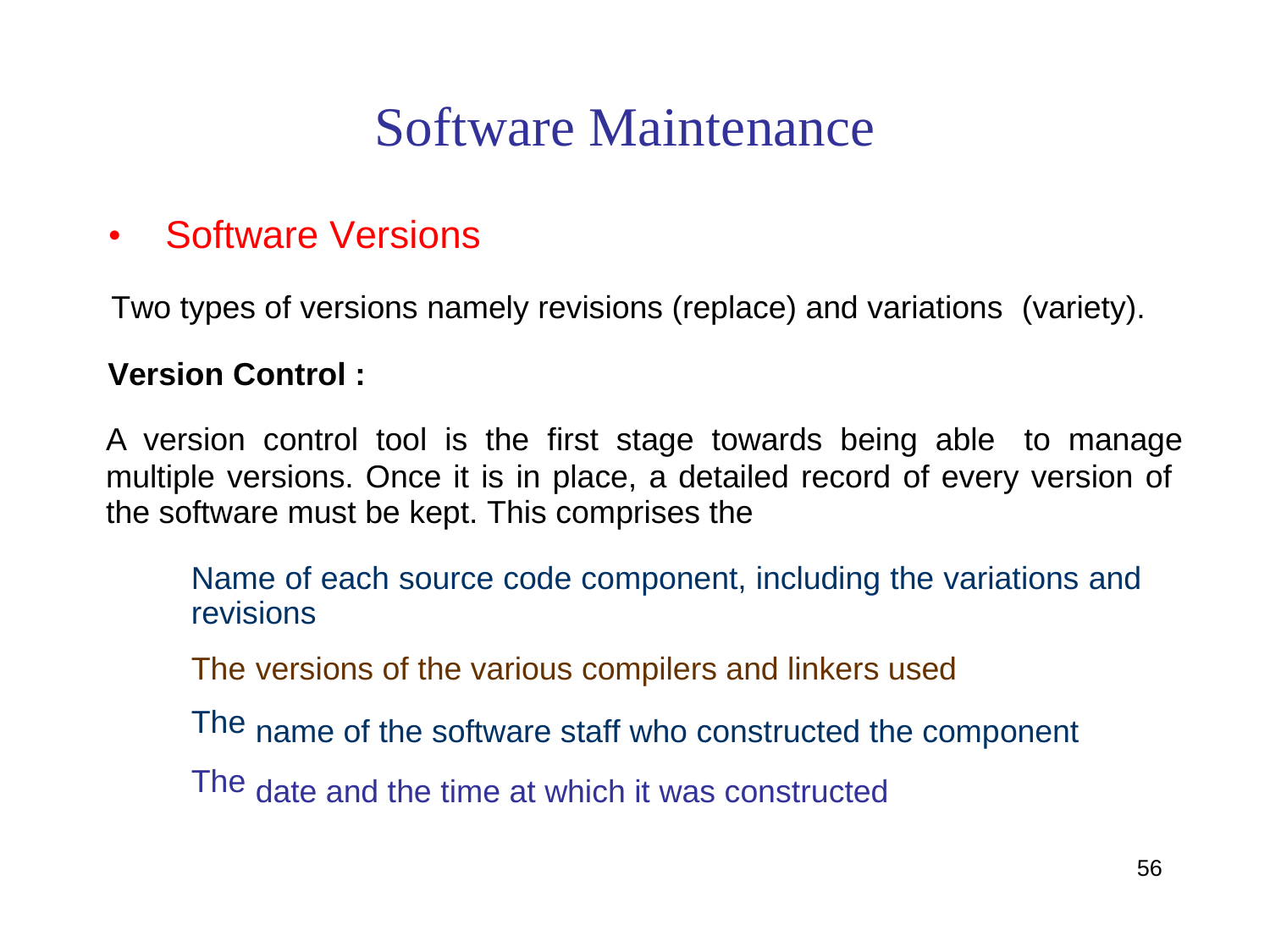

Software Maintenance
•
Software Versions
Two types of versions namely revisions (replace) and variations
(variety).
Version Control :
A  version  control  tool  is the  first stage  towards  being  able
to manage
multiple versions. Once it is in place, a detailed record of every version of
the software must be kept. This comprises the

Name of each source code component, including the variations and
revisions

The
The
The
versions of the various compilers and linkers used
name of the software staff who constructed the component date and the time at which it was constructed
56